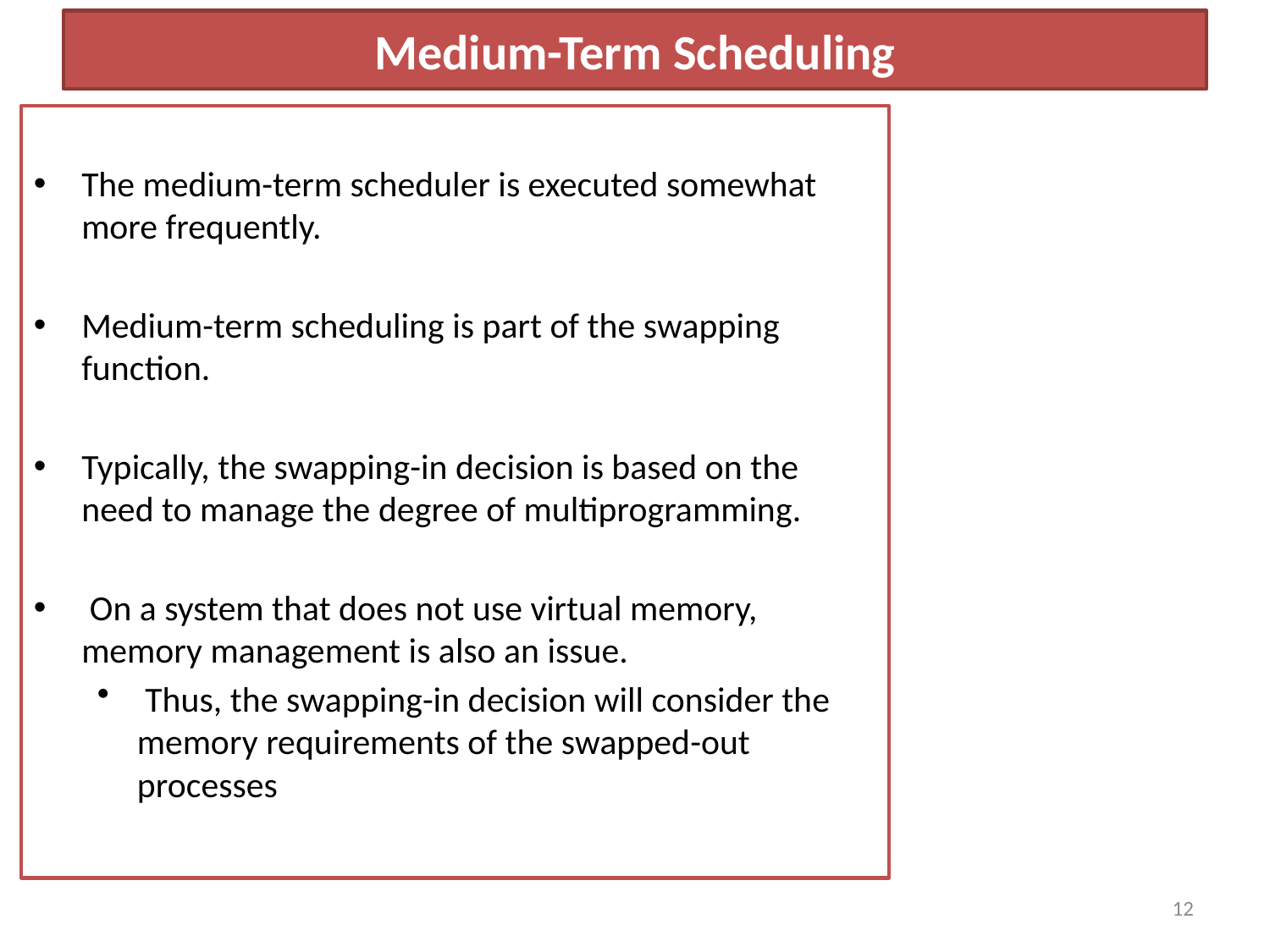

# Medium-Term Scheduling

The medium-term scheduler is executed somewhat more frequently.

Medium-term scheduling is part of the swapping function.

Typically, the swapping-in decision is based on the need to manage the degree of multiprogramming.

 On a system that does not use virtual memory, memory management is also an issue.
 Thus, the swapping-in decision will consider the memory requirements of the swapped-out processes
12